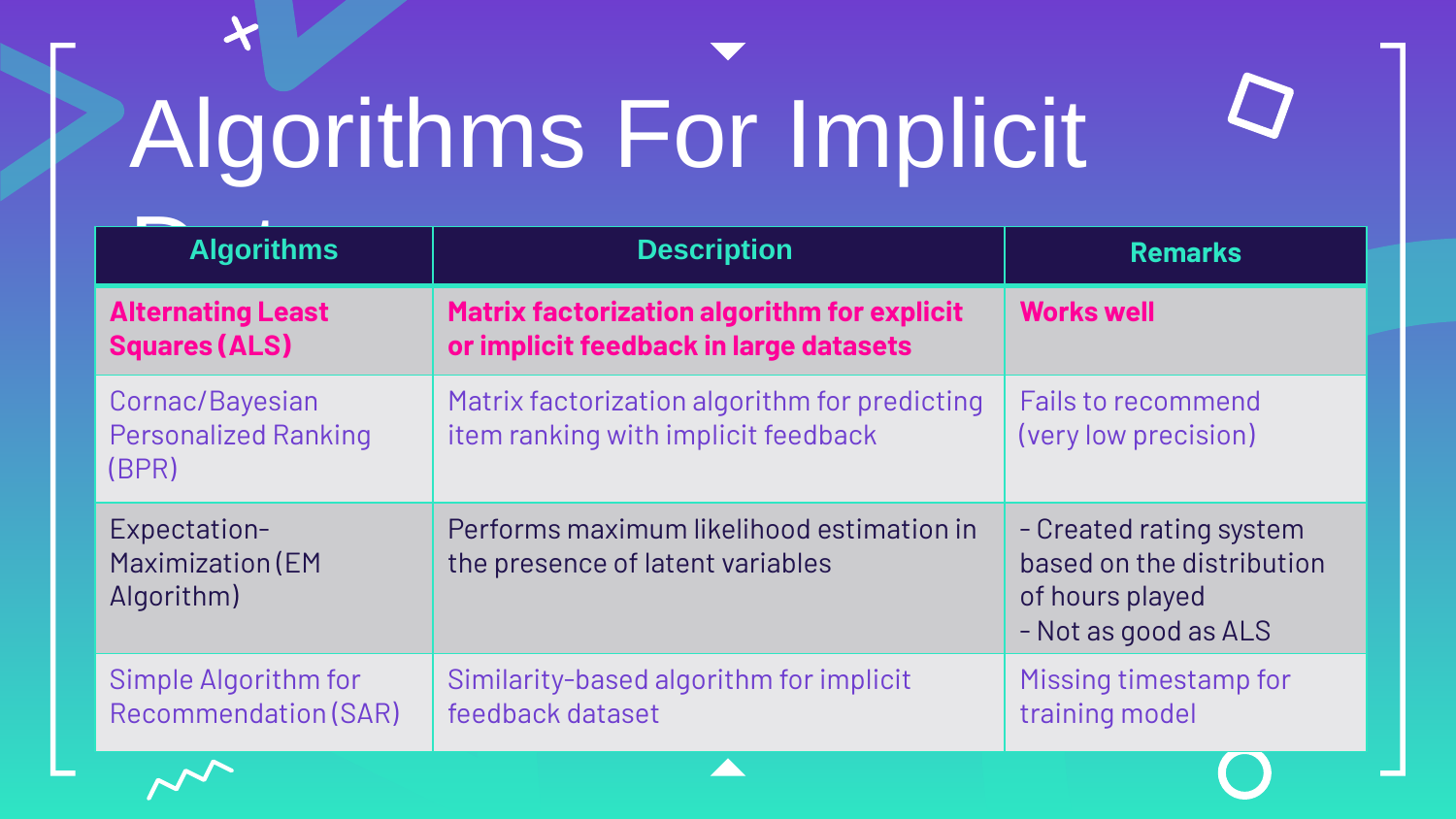

# Algorithms For Implicit Data
| Algorithms | Description | Remarks |
| --- | --- | --- |
| Alternating Least Squares (ALS) | Matrix factorization algorithm for explicit or implicit feedback in large datasets | Works well |
| Cornac/Bayesian Personalized Ranking (BPR) | Matrix factorization algorithm for predicting item ranking with implicit feedback | Fails to recommend (very low precision) |
| Expectation-Maximization (EM Algorithm) | Performs maximum likelihood estimation in the presence of latent variables | - Created rating system based on the distribution of hours played - Not as good as ALS |
| Simple Algorithm for Recommendation (SAR) | Similarity-based algorithm for implicit feedback dataset | Missing timestamp for training model |